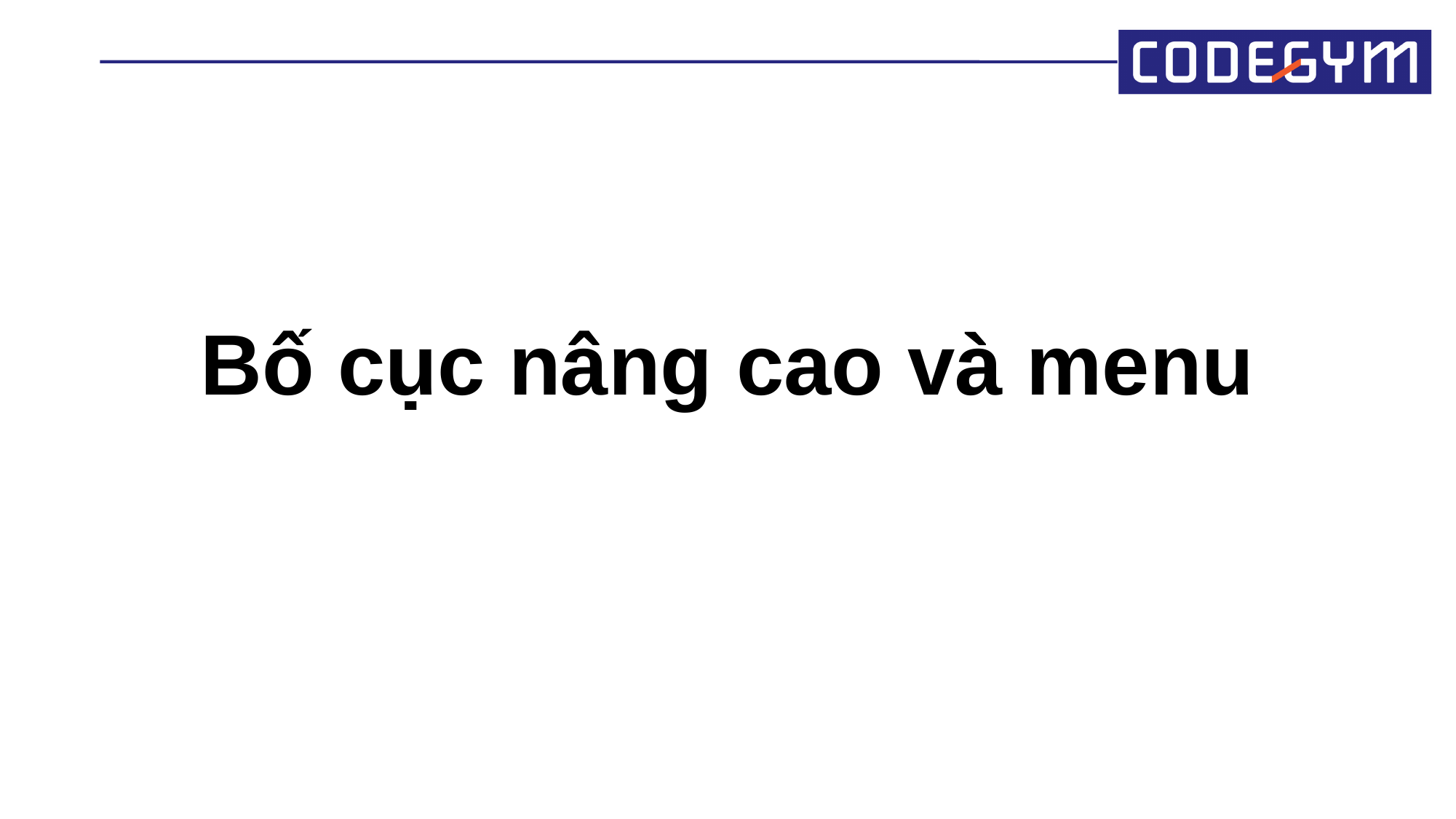

# Bố cục nâng cao và menu